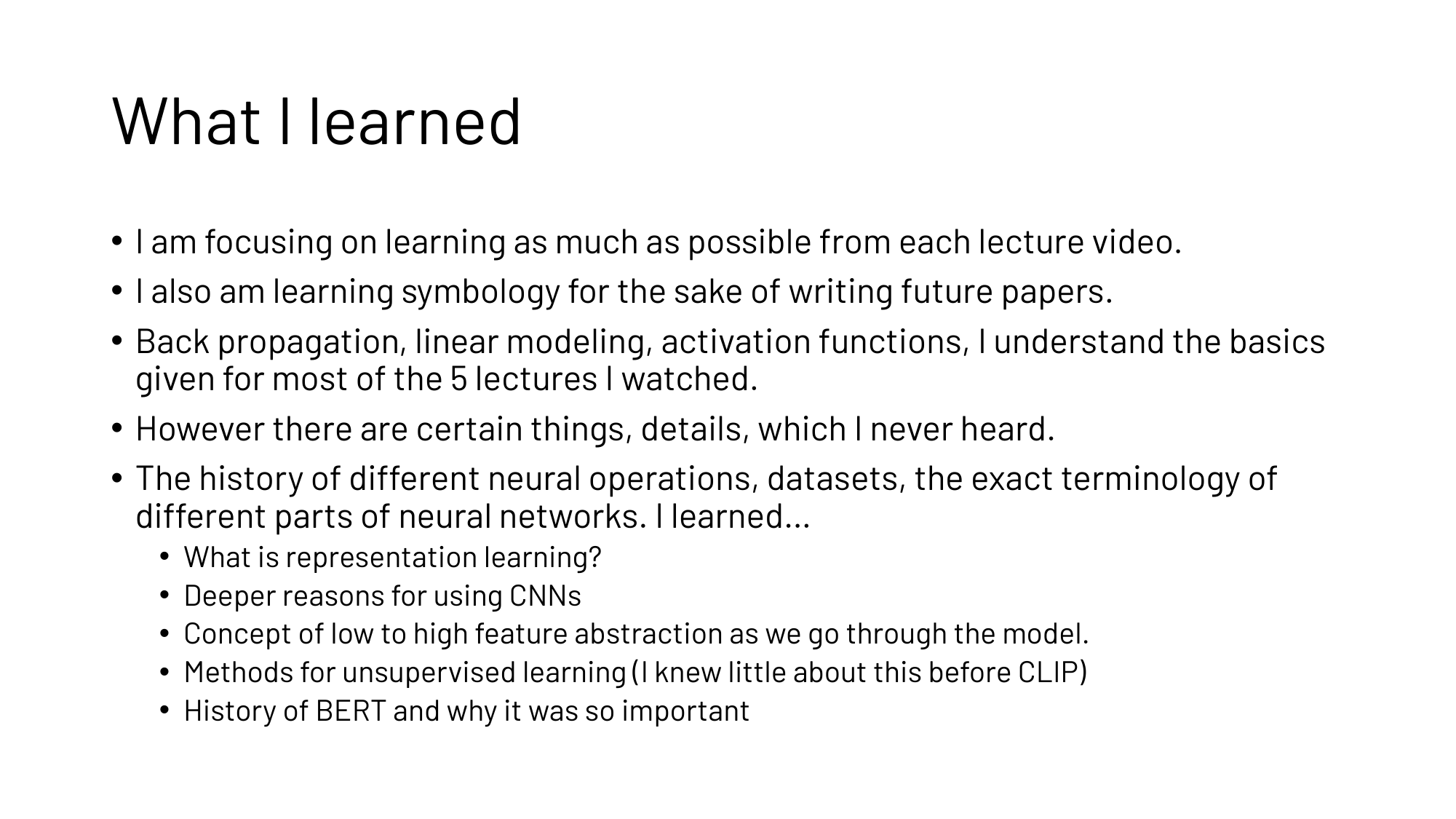

# What I learned
I am focusing on learning as much as possible from each lecture video.
I also am learning symbology for the sake of writing future papers.
Back propagation, linear modeling, activation functions, I understand the basics given for most of the 5 lectures I watched.
However there are certain things, details, which I never heard.
The history of different neural operations, datasets, the exact terminology of different parts of neural networks. I learned…
What is representation learning?
Deeper reasons for using CNNs
Concept of low to high feature abstraction as we go through the model.
Methods for unsupervised learning (I knew little about this before CLIP)
History of BERT and why it was so important